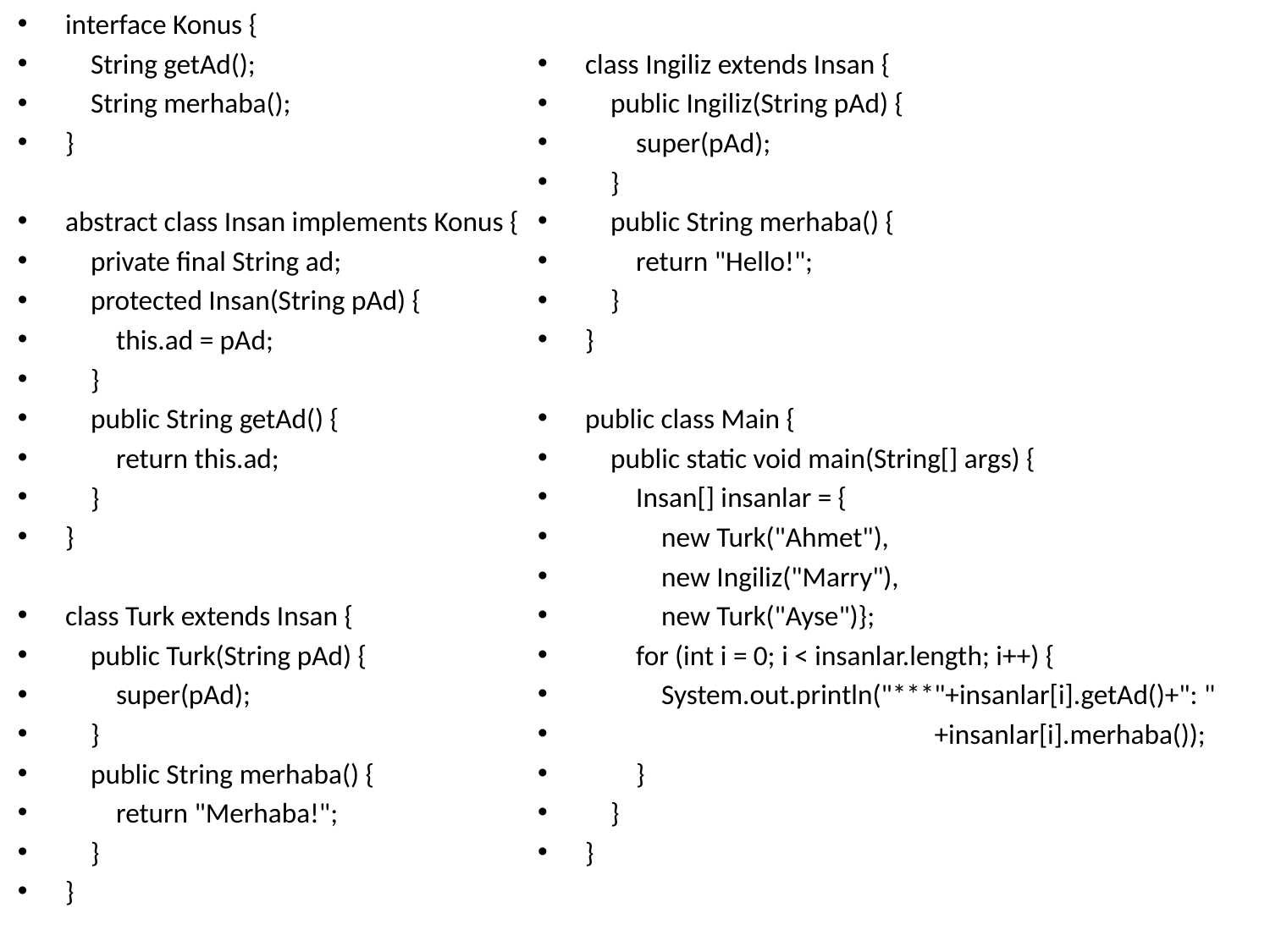

interface Konus {
    String getAd();
    String merhaba();
}

abstract class Insan implements Konus {
    private final String ad;
    protected Insan(String pAd) {
        this.ad = pAd;
    }
    public String getAd() {
        return this.ad;
    }
}

class Turk extends Insan {
    public Turk(String pAd) {
        super(pAd);
    }
    public String merhaba() {
        return "Merhaba!";
    }
}

class Ingiliz extends Insan {
    public Ingiliz(String pAd) {
        super(pAd);
    }
    public String merhaba() {
        return "Hello!";
    }
}

public class Main {
    public static void main(String[] args) {
        Insan[] insanlar = {
            new Turk("Ahmet"),
            new Ingiliz("Marry"),
            new Turk("Ayse")};
        for (int i = 0; i < insanlar.length; i++) {
            System.out.println("***"+insanlar[i].getAd()+": "
                                                       +insanlar[i].merhaba());
        }
    }
}